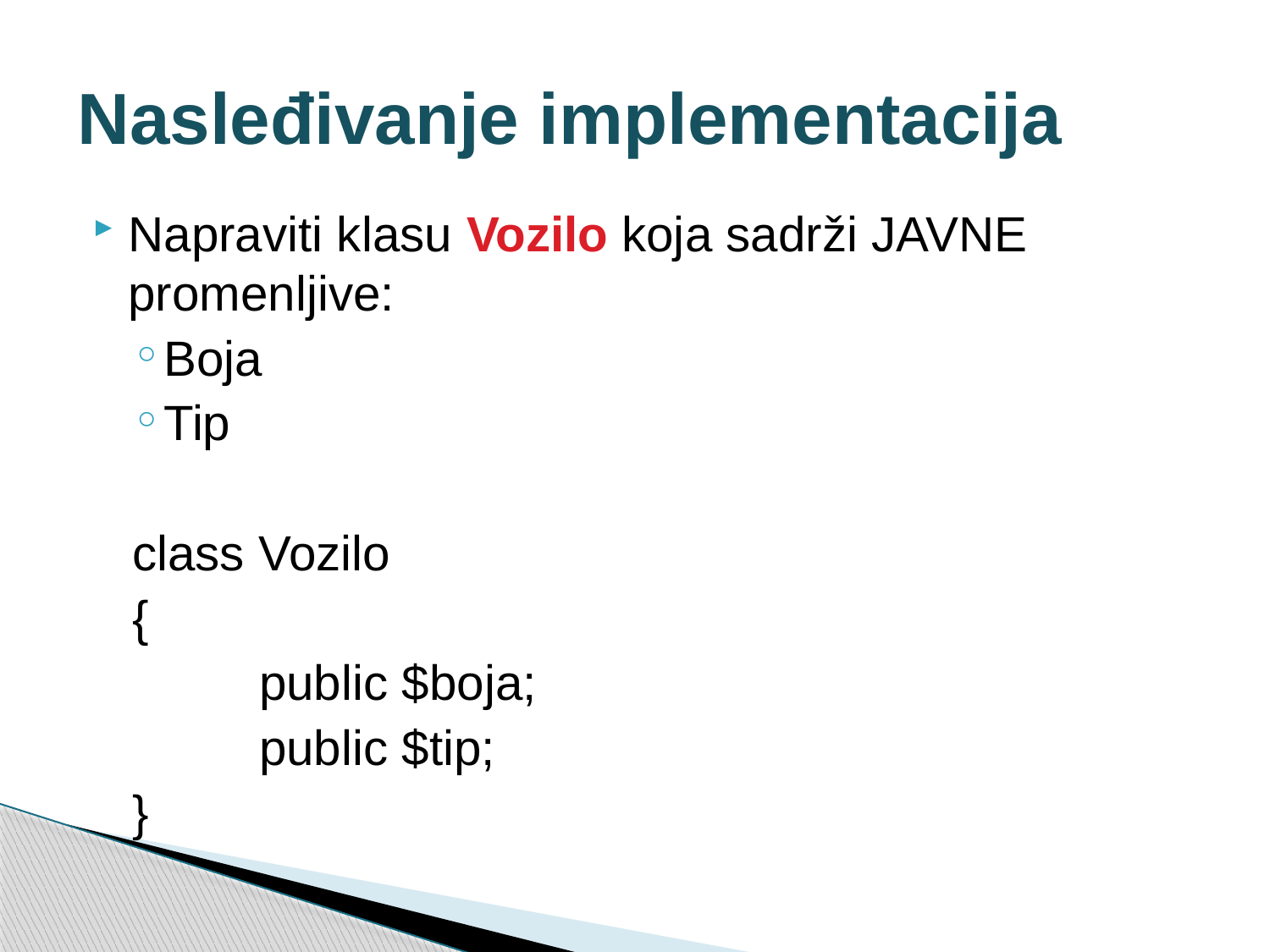

# Nasleđivanje implementacija
Napraviti klasu Vozilo koja sadrži JAVNE promenljive:
Boja
Tip

class Vozilo
{
	public $boja;
	public $tip;
}